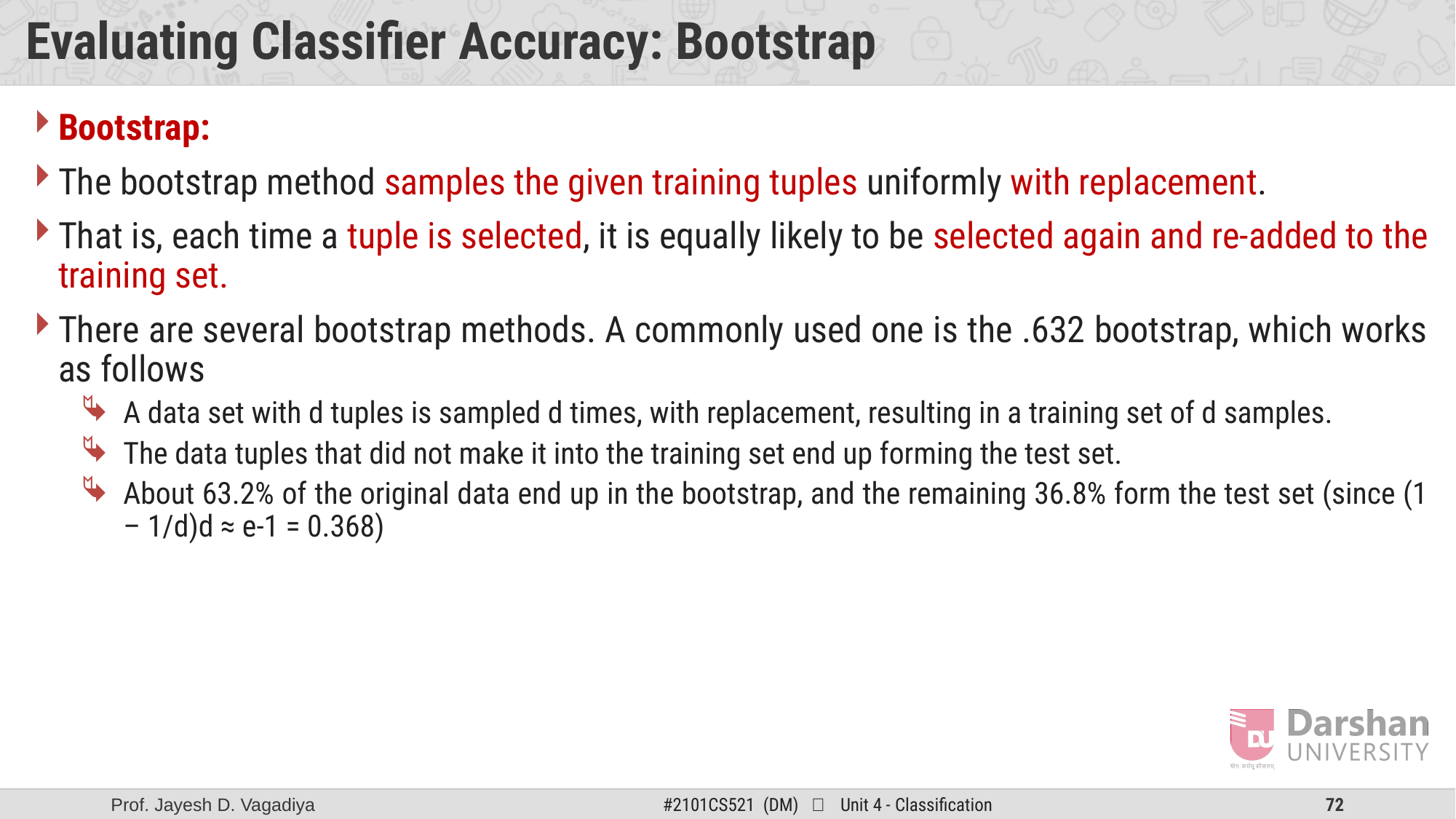

# Evaluating Classifier Accuracy: Bootstrap
Bootstrap:
The bootstrap method samples the given training tuples uniformly with replacement.
That is, each time a tuple is selected, it is equally likely to be selected again and re-added to the training set.
There are several bootstrap methods. A commonly used one is the .632 bootstrap, which works as follows
A data set with d tuples is sampled d times, with replacement, resulting in a training set of d samples.
The data tuples that did not make it into the training set end up forming the test set.
About 63.2% of the original data end up in the bootstrap, and the remaining 36.8% form the test set (since (1 – 1/d)d ≈ e-1 = 0.368)